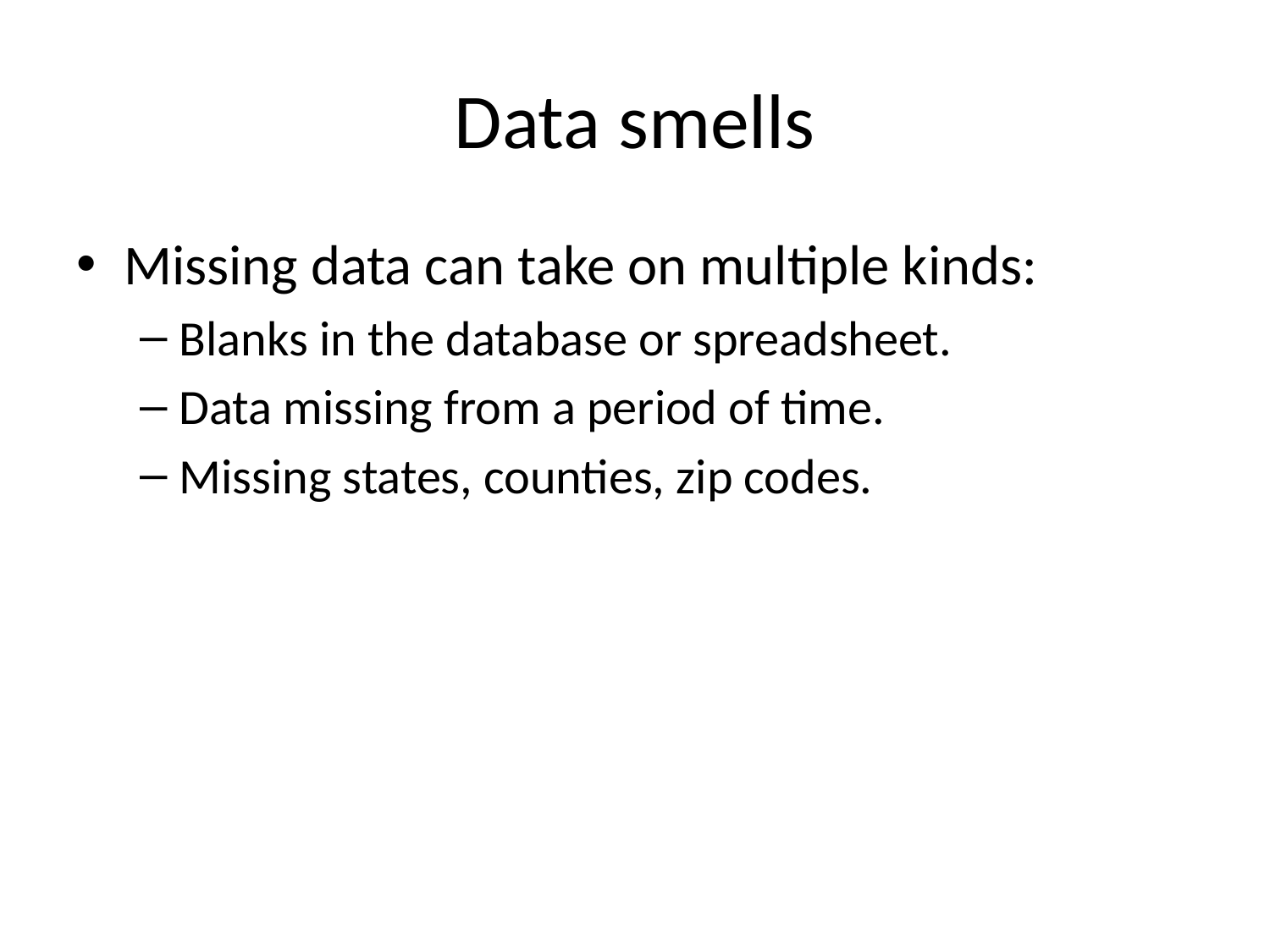

# Data smells
Missing data can take on multiple kinds:
Blanks in the database or spreadsheet.
Data missing from a period of time.
Missing states, counties, zip codes.